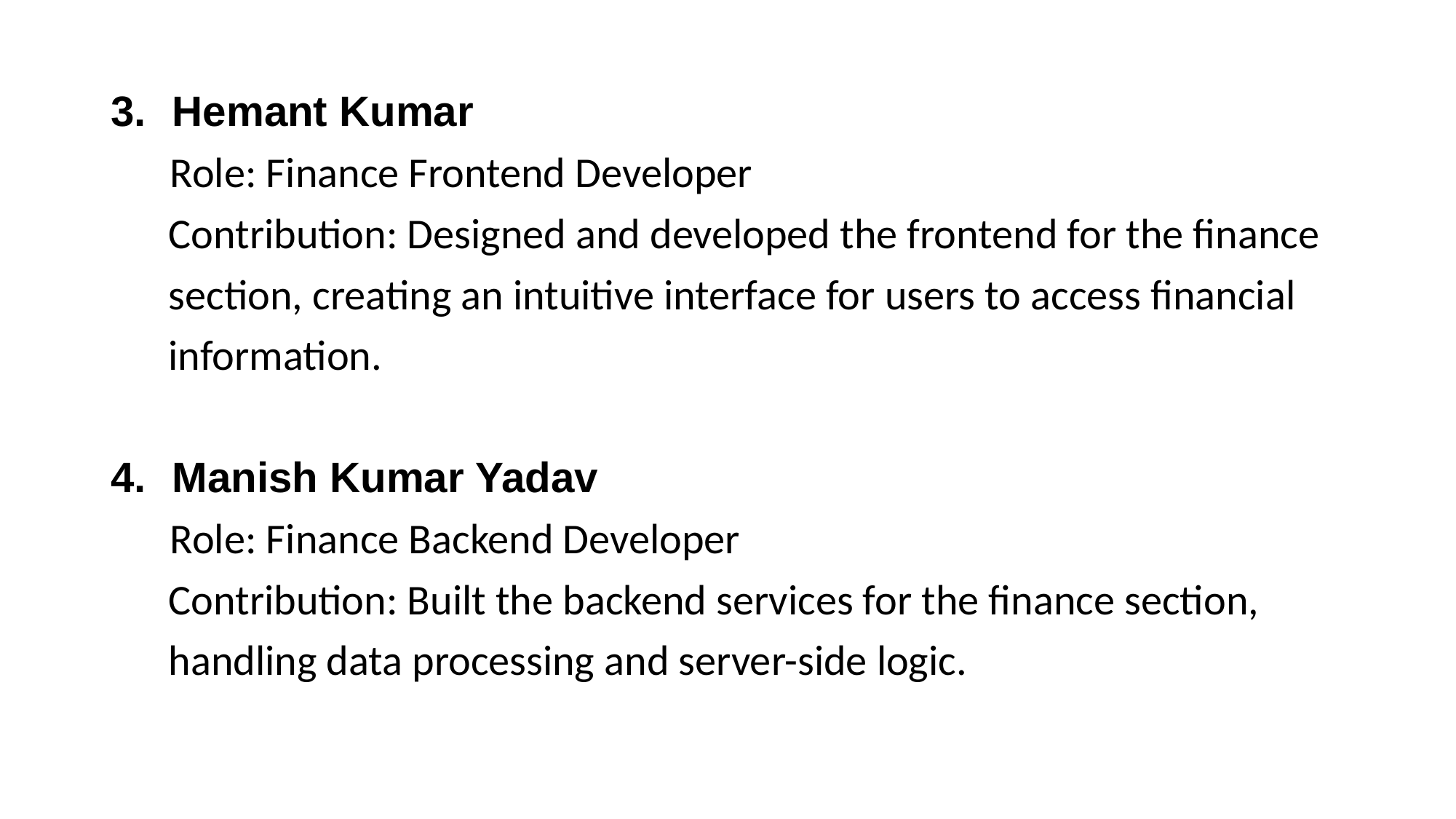

Contribution: Designed and developed the frontend for the finance section, creating an intuitive interface for users to access financial information.

Hemant Kumar
     Role: Finance Frontend Developer
      Contribution: Designed and developed the frontend for the finance
      section, creating an intuitive interface for users to access financial
      information.

Manish Kumar Yadav
     Role: Finance Backend Developer
      Contribution: Built the backend services for the finance section,
      handling data processing and server-side logic.